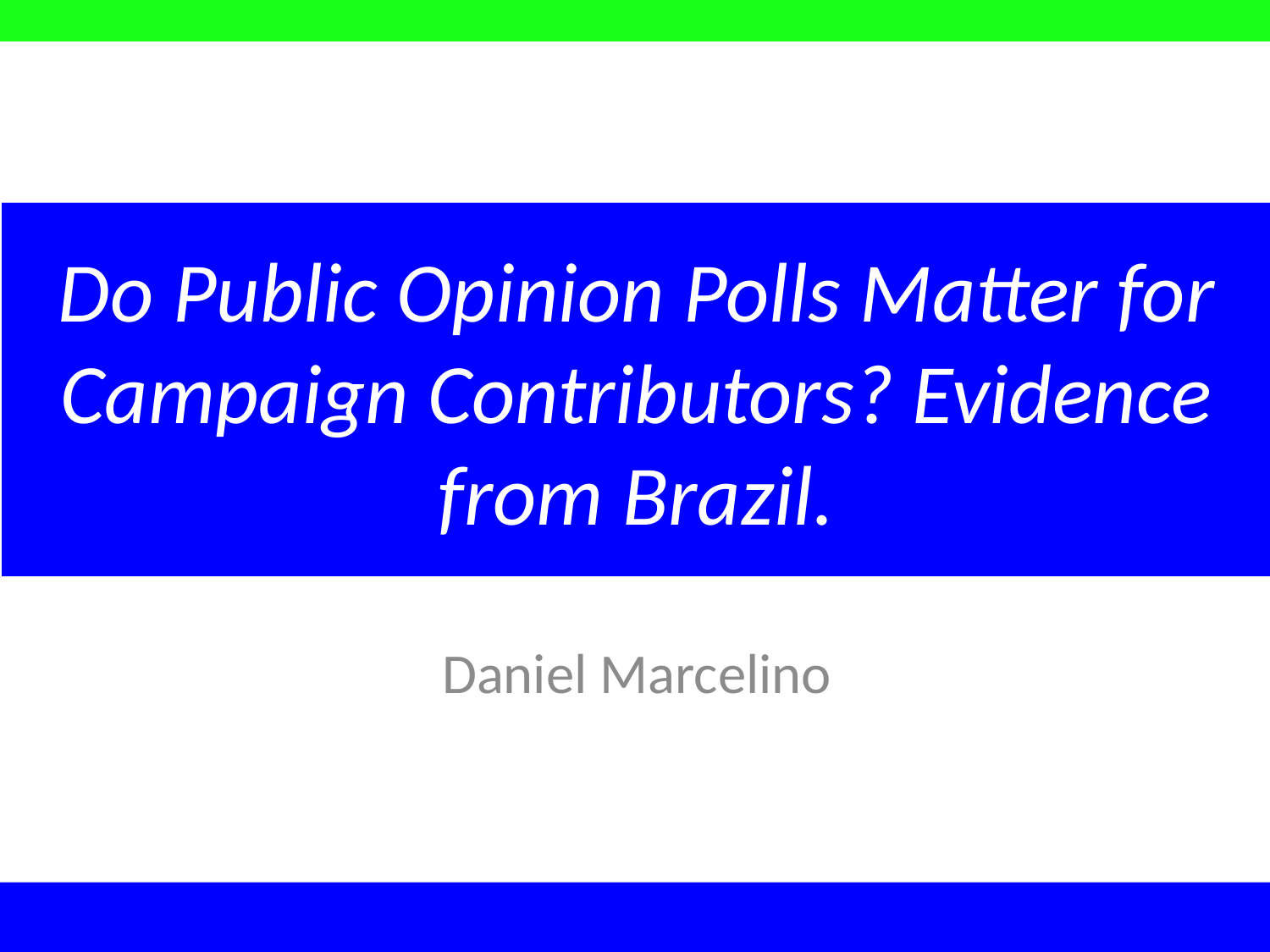

# Do Public Opinion Polls Matter for Campaign Contributors? Evidence from Brazil.
Daniel Marcelino